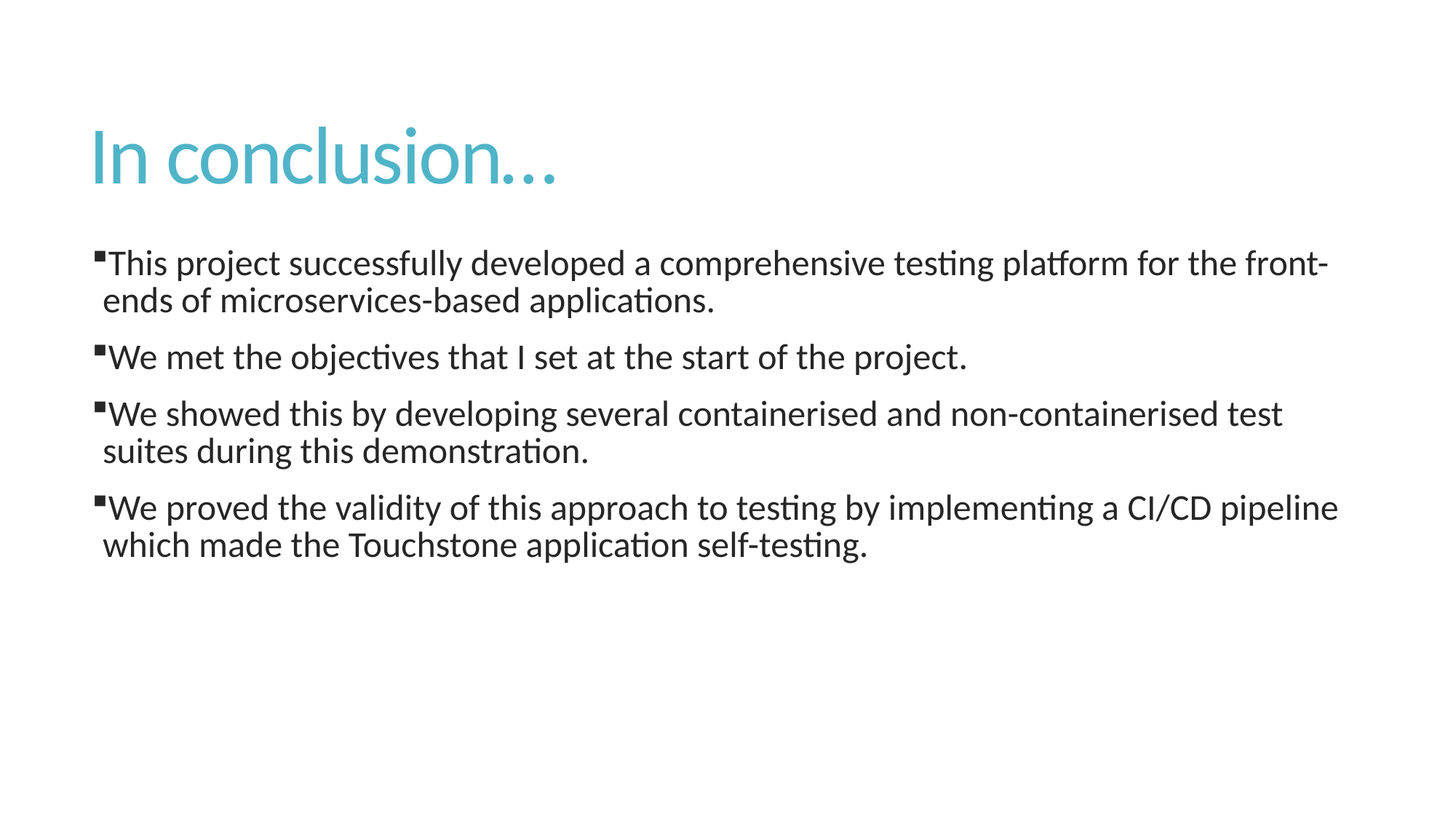

# In conclusion…
This project successfully developed a comprehensive testing platform for the front-ends of microservices-based applications.
We met the objectives that I set at the start of the project.
We showed this by developing several containerised and non-containerised test suites during this demonstration.
We proved the validity of this approach to testing by implementing a CI/CD pipeline which made the Touchstone application self-testing.